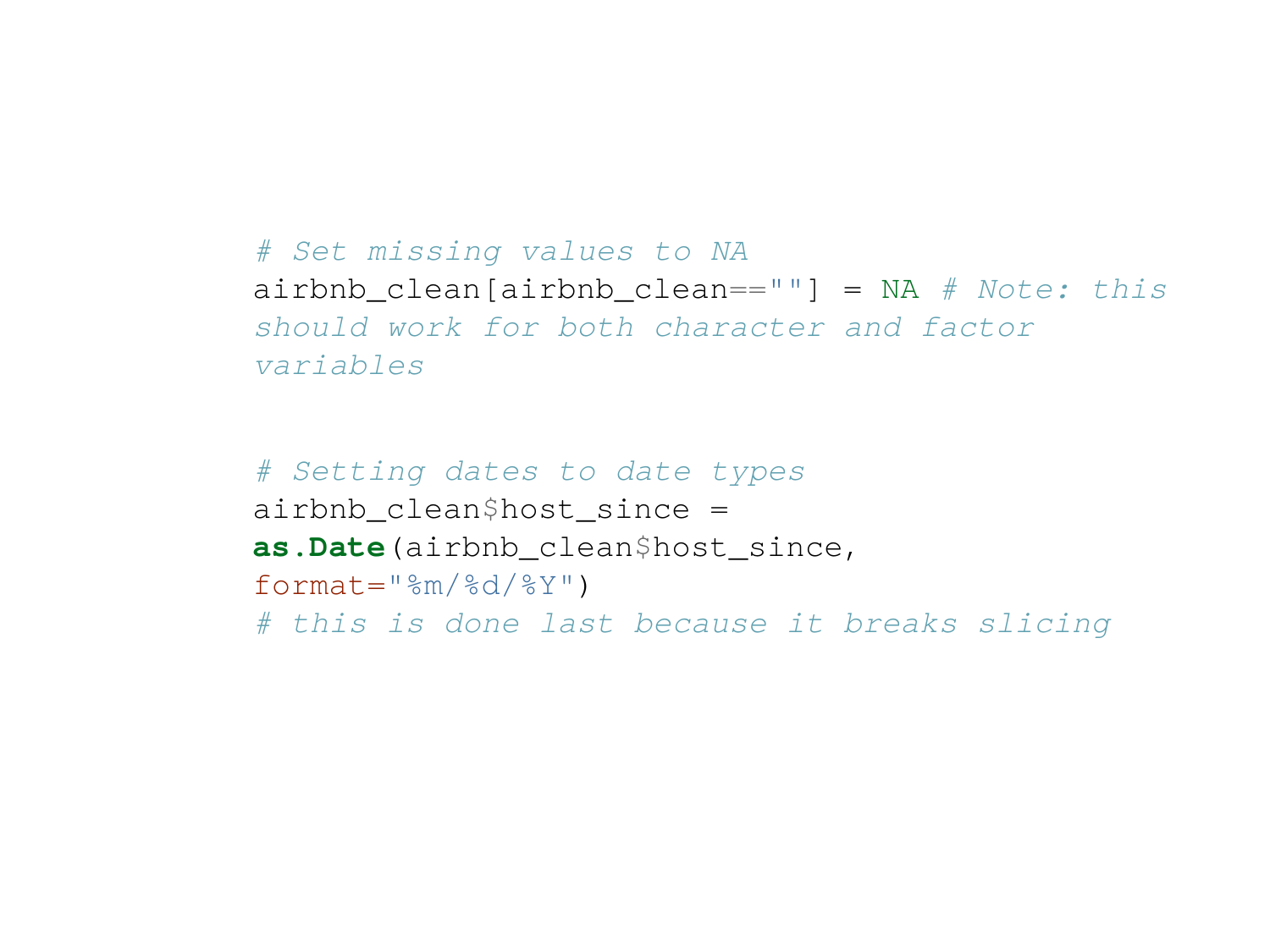

# Set missing values to NA airbnb_clean[airbnb_clean==""] = NA # Note: this should work for both character and factor variables # Setting dates to date types airbnb_clean$host_since = as.Date(airbnb_clean$host_since, format="%m/%d/%Y") # this is done last because it breaks slicing